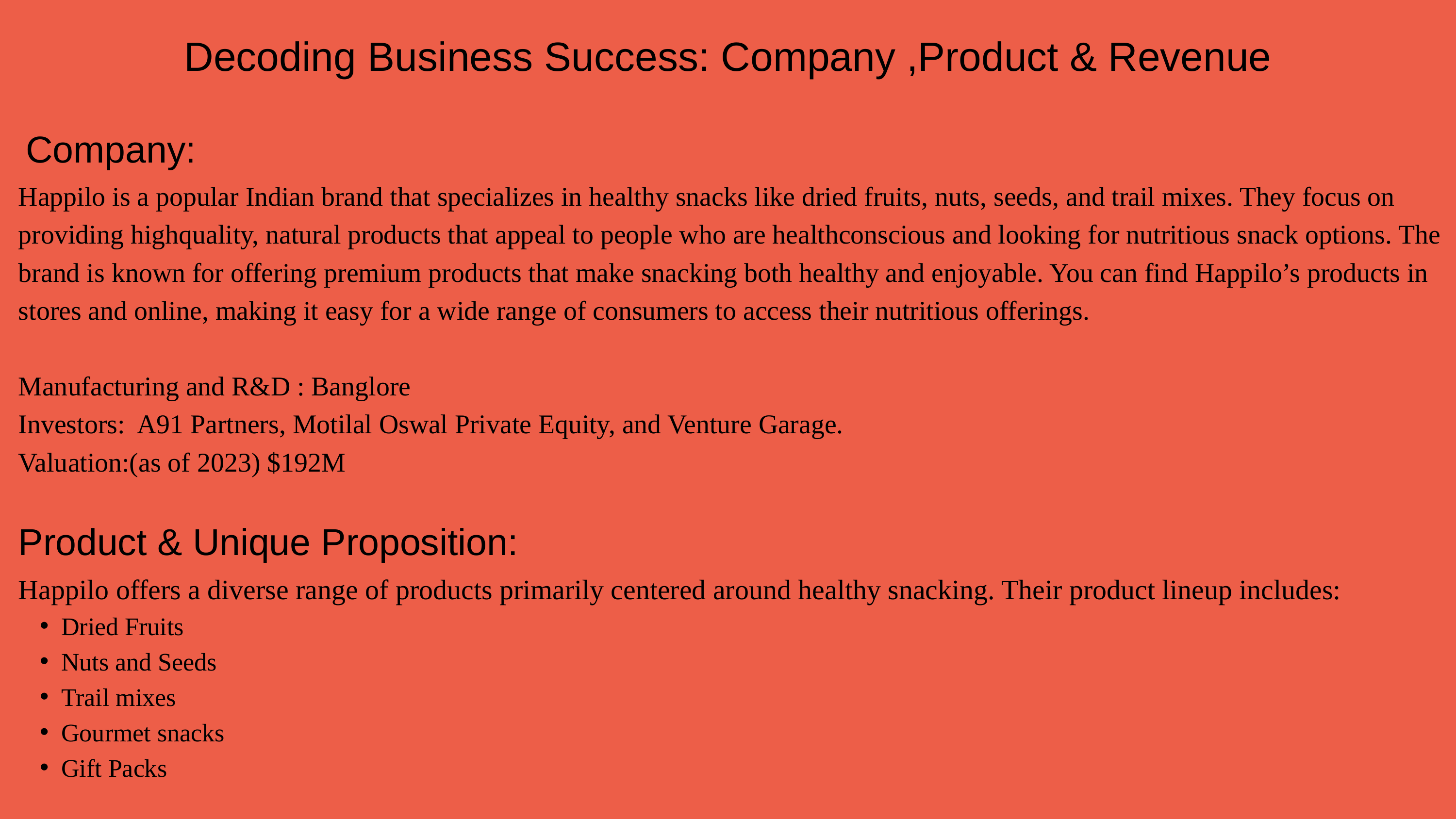

Decoding Business Success: Company ,Product & Revenue
Company:
Happilo is a popular Indian brand that specializes in healthy snacks like dried fruits, nuts, seeds, and trail mixes. They focus on providing highquality, natural products that appeal to people who are healthconscious and looking for nutritious snack options. The brand is known for offering premium products that make snacking both healthy and enjoyable. You can find Happilo’s products in stores and online, making it easy for a wide range of consumers to access their nutritious offerings.

Manufacturing and R&D : Banglore
Investors:  A91 Partners, Motilal Oswal Private Equity, and Venture Garage.
Valuation:(as of 2023) $192M

Product & Unique Proposition:
Happilo offers a diverse range of products primarily centered around healthy snacking. Their product lineup includes:
Dried Fruits
Nuts and Seeds
Trail mixes
Gourmet snacks
Gift Packs